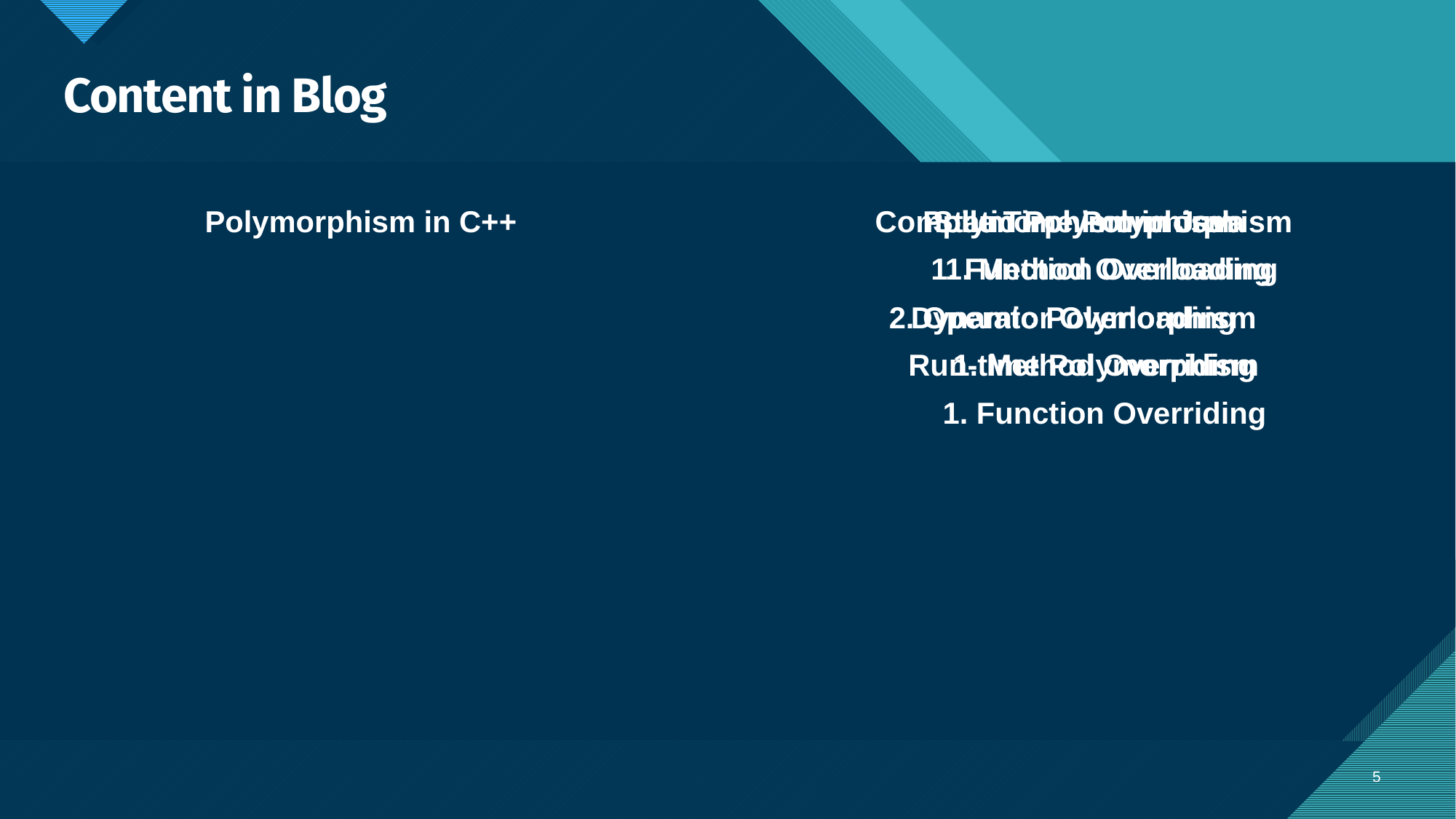

# Content in Blog
Polymorphism in C++
Polymorphism in Java
Compile Time Polymorphism
     1. Function Overloading
     2. Operator Overloading
Run-time Polymorphism
     1. Function Overriding
Static Polymorphism
      1. Method Overloading
Dynamic Polymorphism
      1. Method Overriding
5